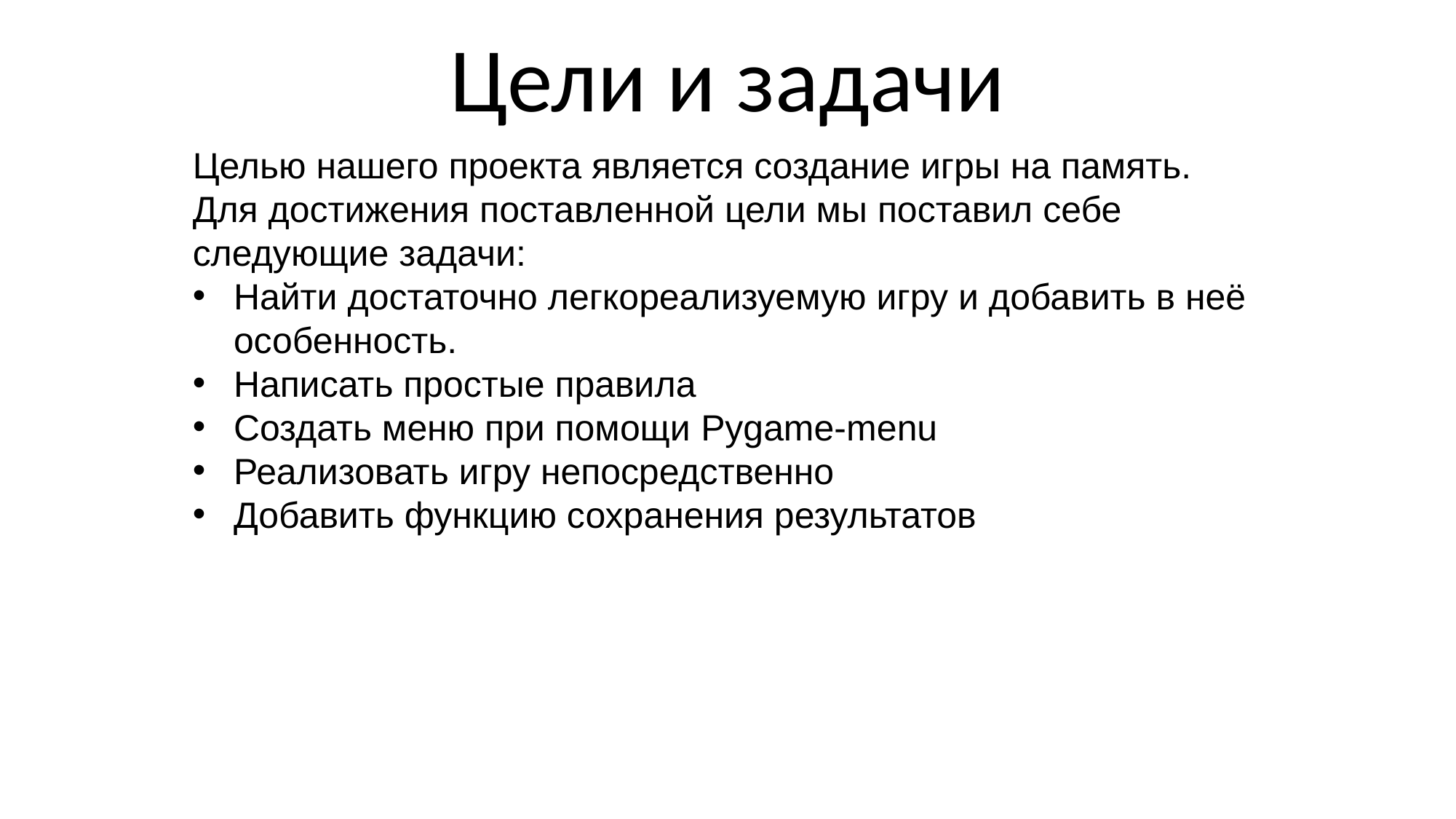

# Цели и задачи
Целью нашего проекта является создание игры на память.
Для достижения поставленной цели мы поставил себе следующие задачи:
Найти достаточно легкореализуемую игру и добавить в неё особенность.
Написать простые правила
Создать меню при помощи Pygame-menu
Реализовать игру непосредственно
Добавить функцию сохранения результатов